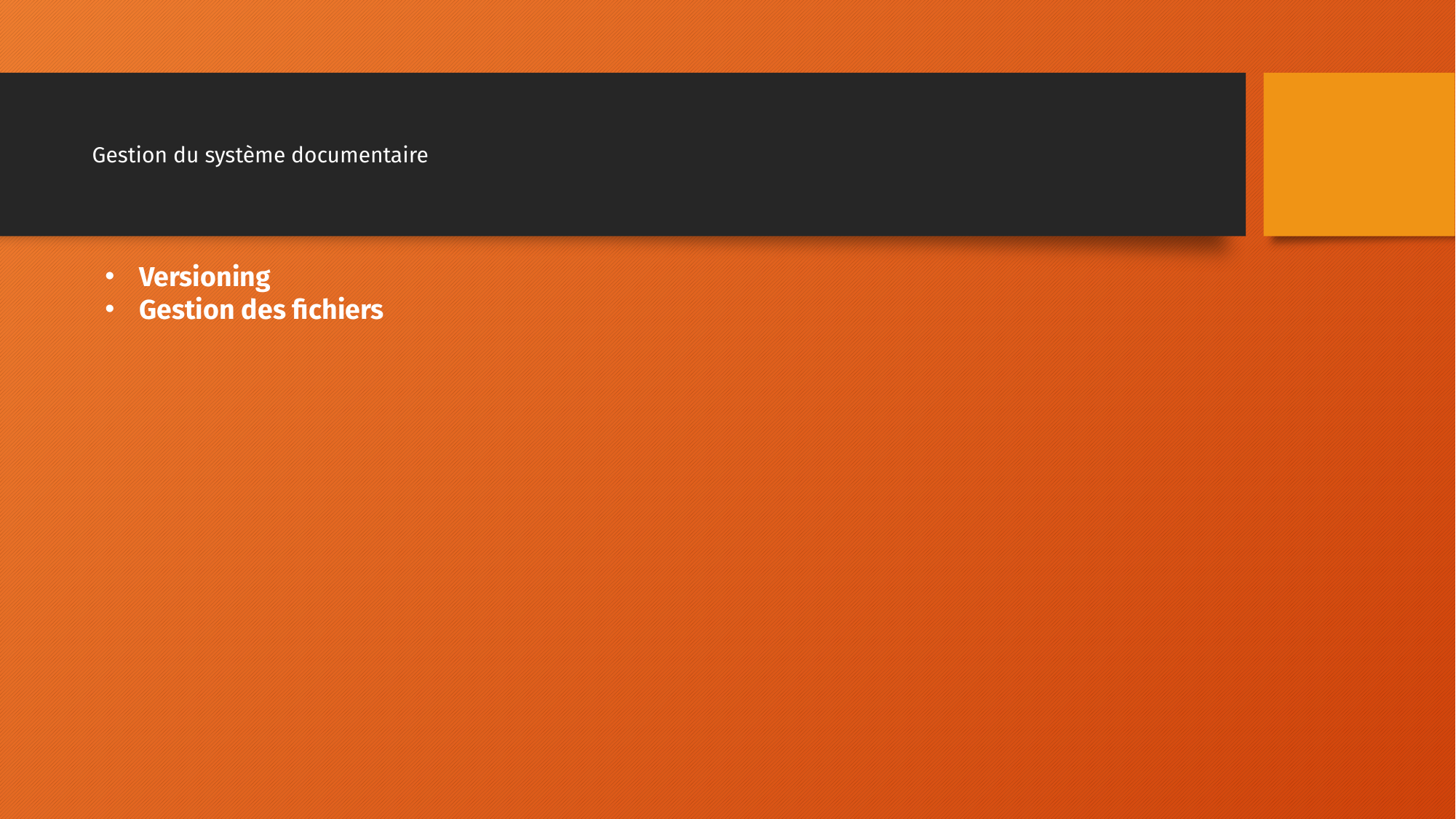

# Gestion du système documentaire
Versioning
Gestion des fichiers